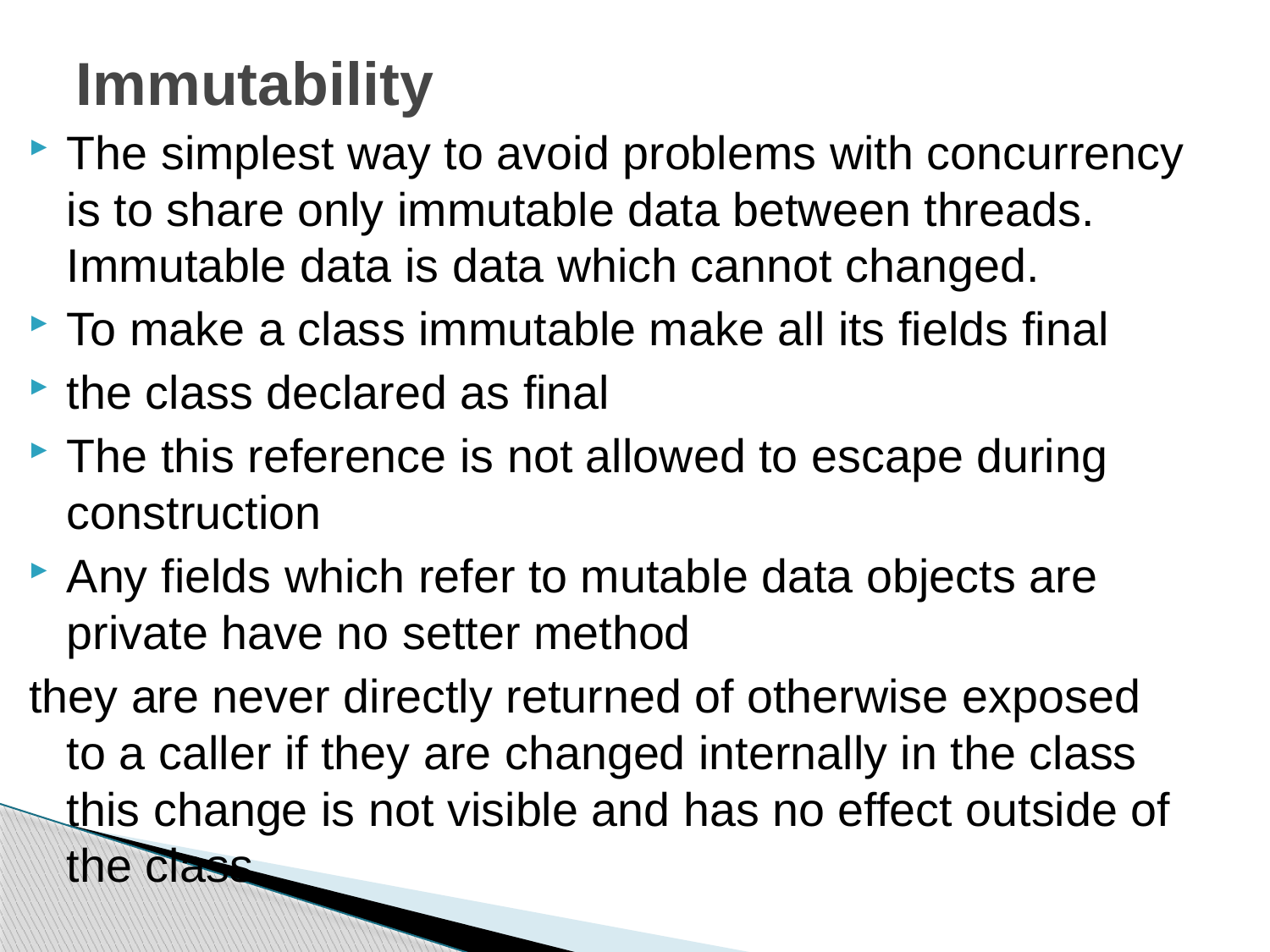

# Immutability
The simplest way to avoid problems with concurrency is to share only immutable data between threads. Immutable data is data which cannot changed.
To make a class immutable make all its fields final
the class declared as final
The this reference is not allowed to escape during construction
Any fields which refer to mutable data objects are private have no setter method
they are never directly returned of otherwise exposed to a caller if they are changed internally in the class this change is not visible and has no effect outside of the class